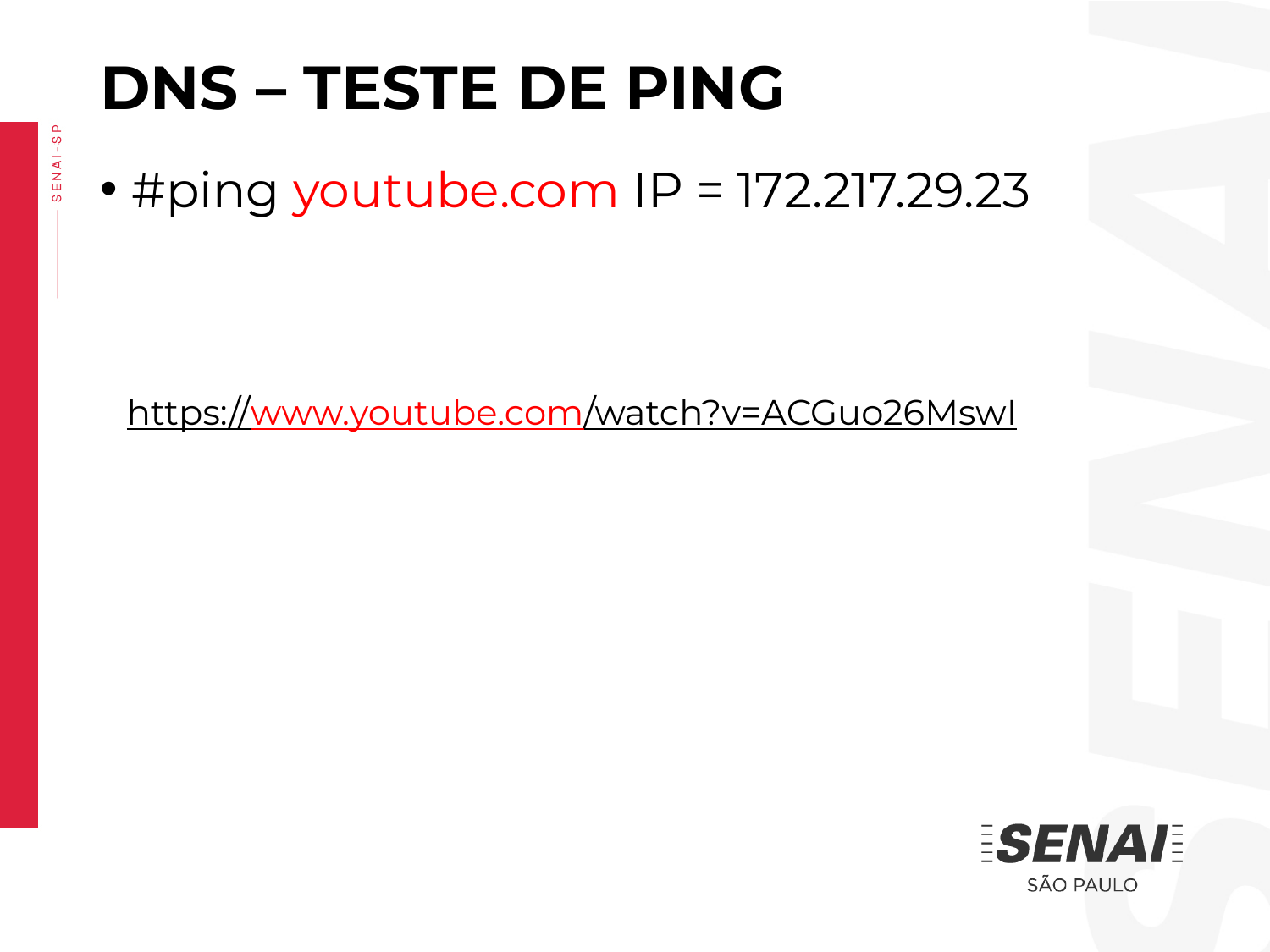

DNS – TESTE DE PING
#ping youtube.com IP = 172.217.29.23

https://www.youtube.com/watch?v=ACGuo26MswI